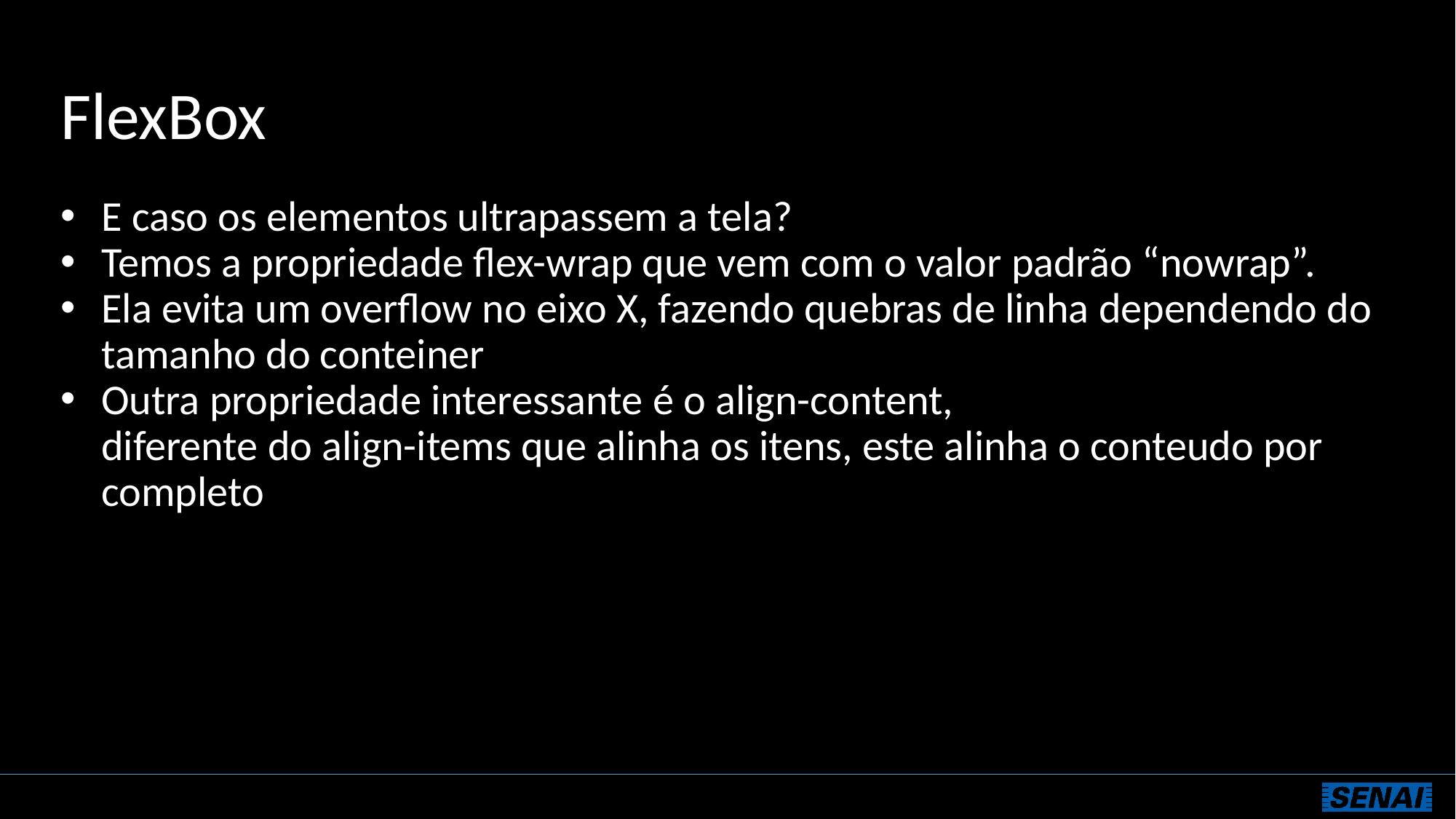

# FlexBox

E caso os elementos ultrapassem a tela?
Temos a propriedade flex-wrap que vem com o valor padrão “nowrap”.
Ela evita um overflow no eixo X, fazendo quebras de linha dependendo do tamanho do conteiner
Outra propriedade interessante é o align-content,
diferente do align-items que alinha os itens, este alinha o conteudo por completo